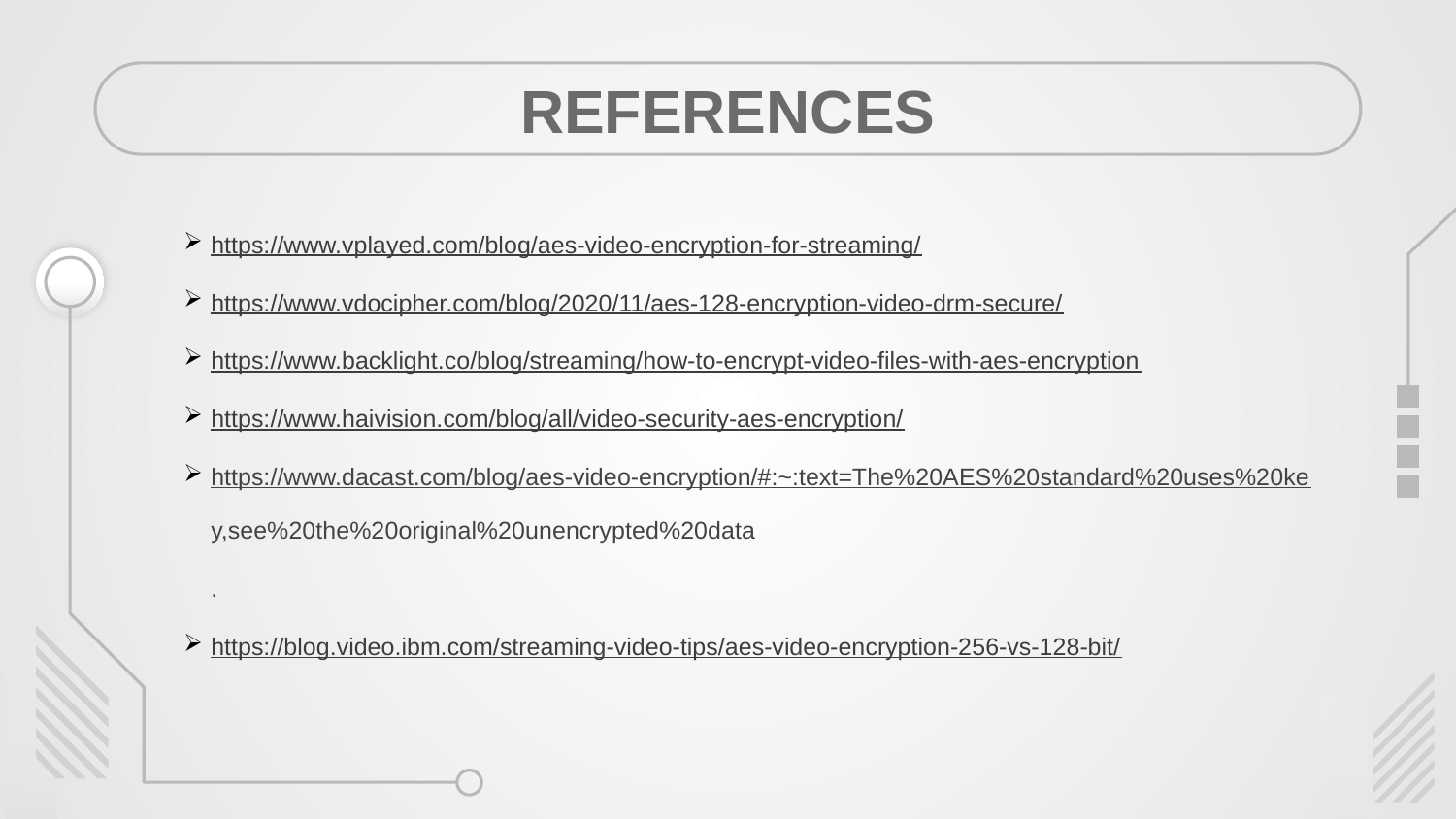

# REFERENCES
https://www.vplayed.com/blog/aes-video-encryption-for-streaming/
https://www.vdocipher.com/blog/2020/11/aes-128-encryption-video-drm-secure/
https://www.backlight.co/blog/streaming/how-to-encrypt-video-files-with-aes-encryption
https://www.haivision.com/blog/all/video-security-aes-encryption/
https://www.dacast.com/blog/aes-video-encryption/#:~:text=The%20AES%20standard%20uses%20key,see%20the%20original%20unencrypted%20data.
https://blog.video.ibm.com/streaming-video-tips/aes-video-encryption-256-vs-128-bit/